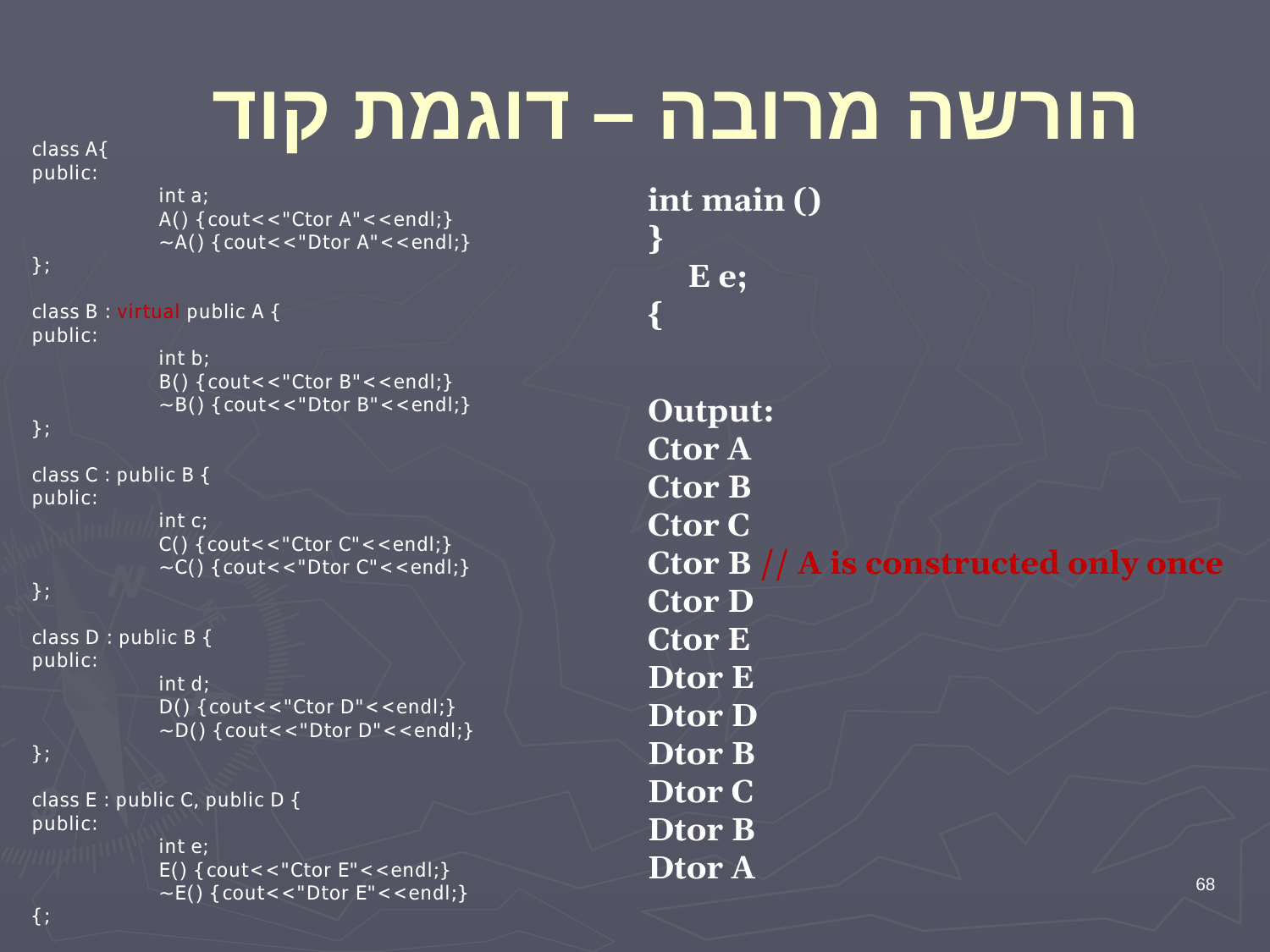

# הורשה מרובה – דוגמת קוד
class A{
public:
	int a;
	A() {cout<<"Ctor A"<<endl;}
	~A() {cout<<"Dtor A"<<endl;}
};

class B : virtual public A {
public:
	int b;
	B() {cout<<"Ctor B"<<endl;}
	~B() {cout<<"Dtor B"<<endl;}
};

class C : public B {
public:
	int c;
	C() {cout<<"Ctor C"<<endl;}
	~C() {cout<<"Dtor C"<<endl;}
};

class D : public B {
public:
	int d;
	D() {cout<<"Ctor D"<<endl;}
	~D() {cout<<"Dtor D"<<endl;}
};

class E : public C, public D {
public:
	int e;
	E() {cout<<"Ctor E"<<endl;}
	~E() {cout<<"Dtor E"<<endl;}
{;
int main ()
}
     E e;
{
Output:
Ctor A
Ctor B
Ctor C
Ctor B // A is constructed only once
Ctor D
Ctor E
Dtor E
Dtor D
Dtor B
Dtor C
Dtor B
Dtor A
68